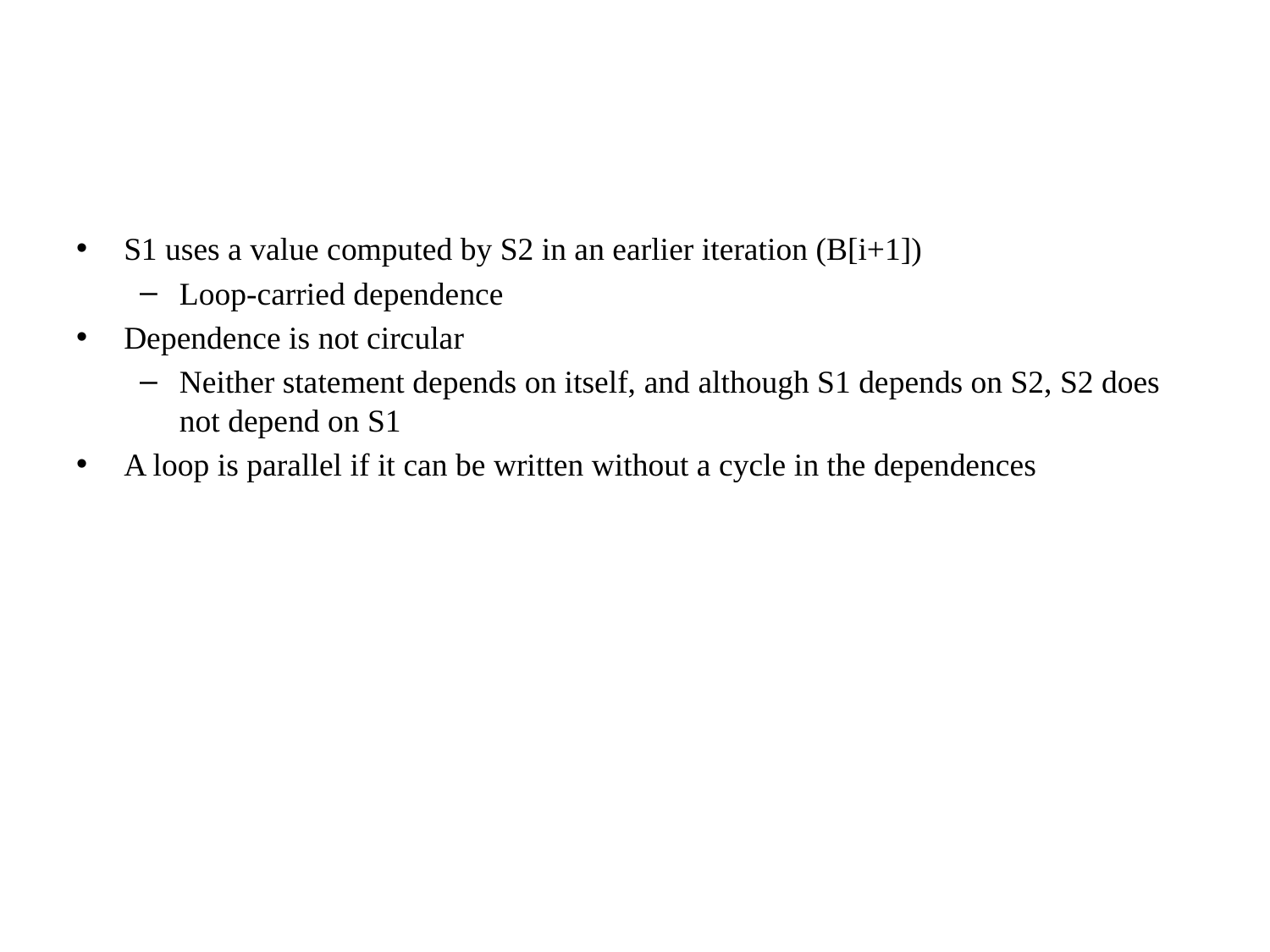

#
S1 uses a value computed by S2 in an earlier iteration (B[i+1])
Loop-carried dependence
Dependence is not circular
Neither statement depends on itself, and although S1 depends on S2, S2 does not depend on S1
A loop is parallel if it can be written without a cycle in the dependences